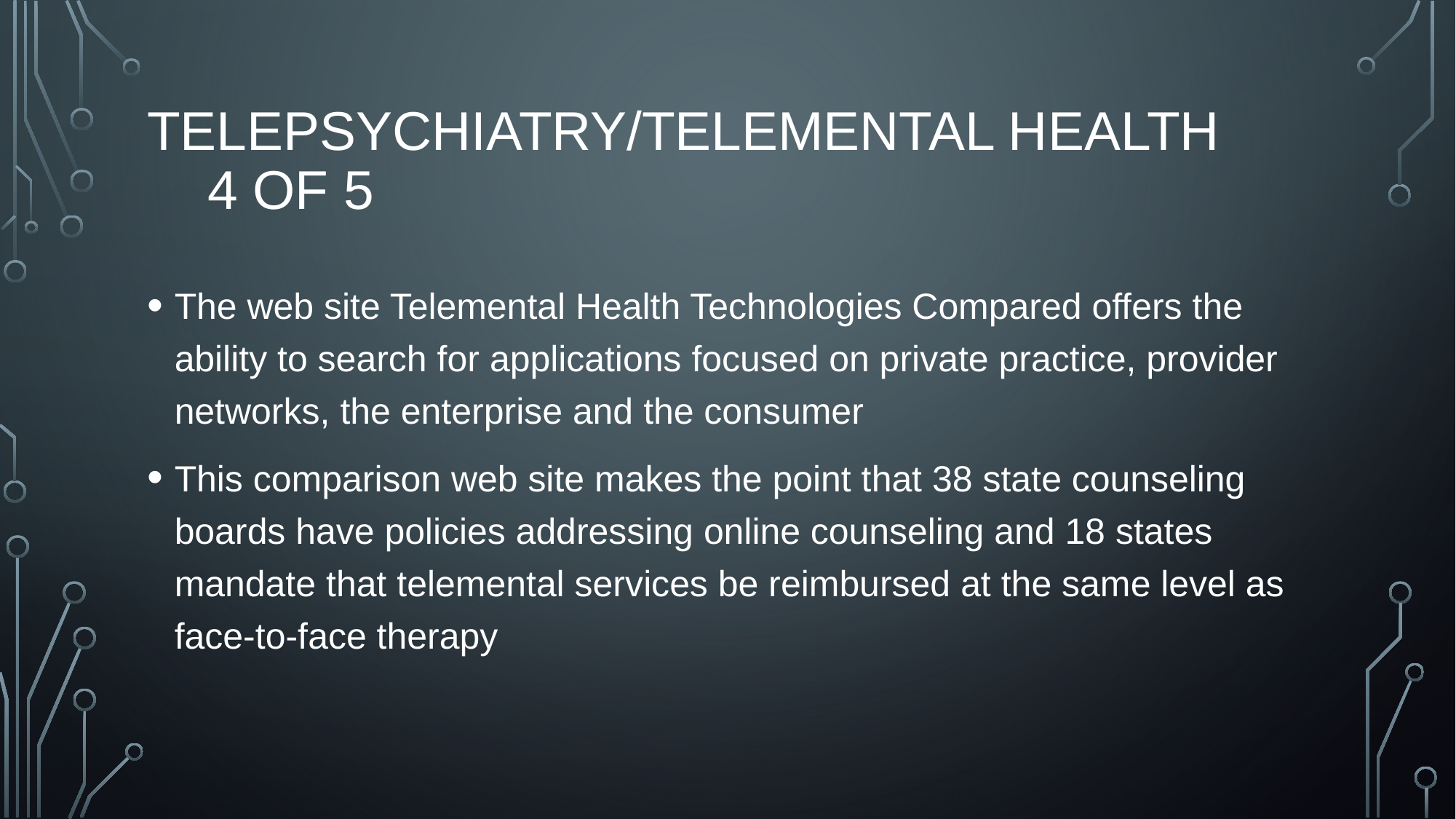

# Telepsychiatry/Telemental Health          4 of 5
The web site Telemental Health Technologies Compared offers the ability to search for applications focused on private practice, provider networks, the enterprise and the consumer
This comparison web site makes the point that 38 state counseling boards have policies addressing online counseling and 18 states mandate that telemental services be reimbursed at the same level as face-to-face therapy